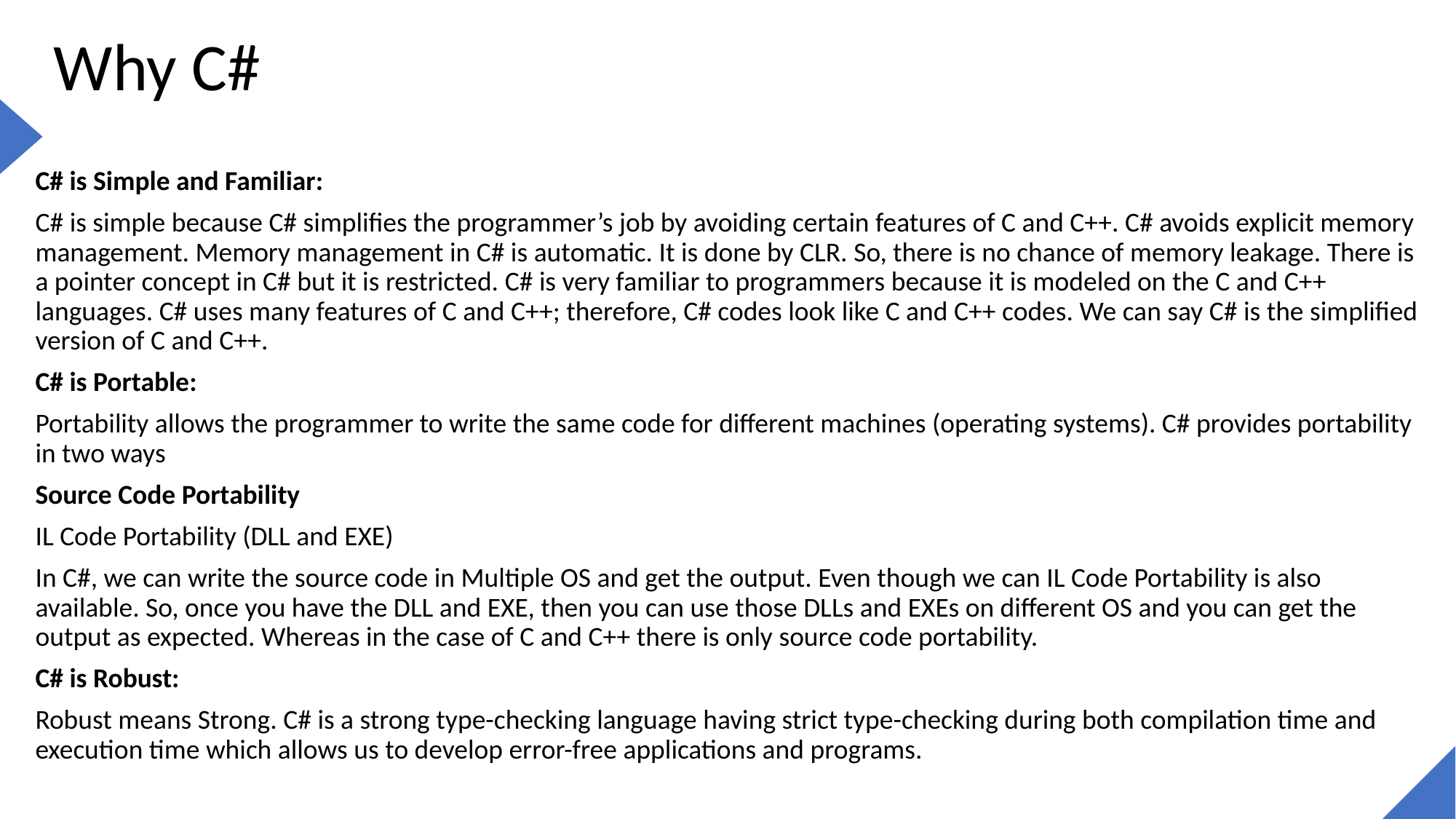

# Why C#
C# is Simple and Familiar:
C# is simple because C# simplifies the programmer’s job by avoiding certain features of C and C++. C# avoids explicit memory management. Memory management in C# is automatic. It is done by CLR. So, there is no chance of memory leakage. There is a pointer concept in C# but it is restricted. C# is very familiar to programmers because it is modeled on the C and C++ languages. C# uses many features of C and C++; therefore, C# codes look like C and C++ codes. We can say C# is the simplified version of C and C++.
C# is Portable:
Portability allows the programmer to write the same code for different machines (operating systems). C# provides portability in two ways
Source Code Portability
IL Code Portability (DLL and EXE)
In C#, we can write the source code in Multiple OS and get the output. Even though we can IL Code Portability is also available. So, once you have the DLL and EXE, then you can use those DLLs and EXEs on different OS and you can get the output as expected. Whereas in the case of C and C++ there is only source code portability.
C# is Robust:
Robust means Strong. C# is a strong type-checking language having strict type-checking during both compilation time and execution time which allows us to develop error-free applications and programs.